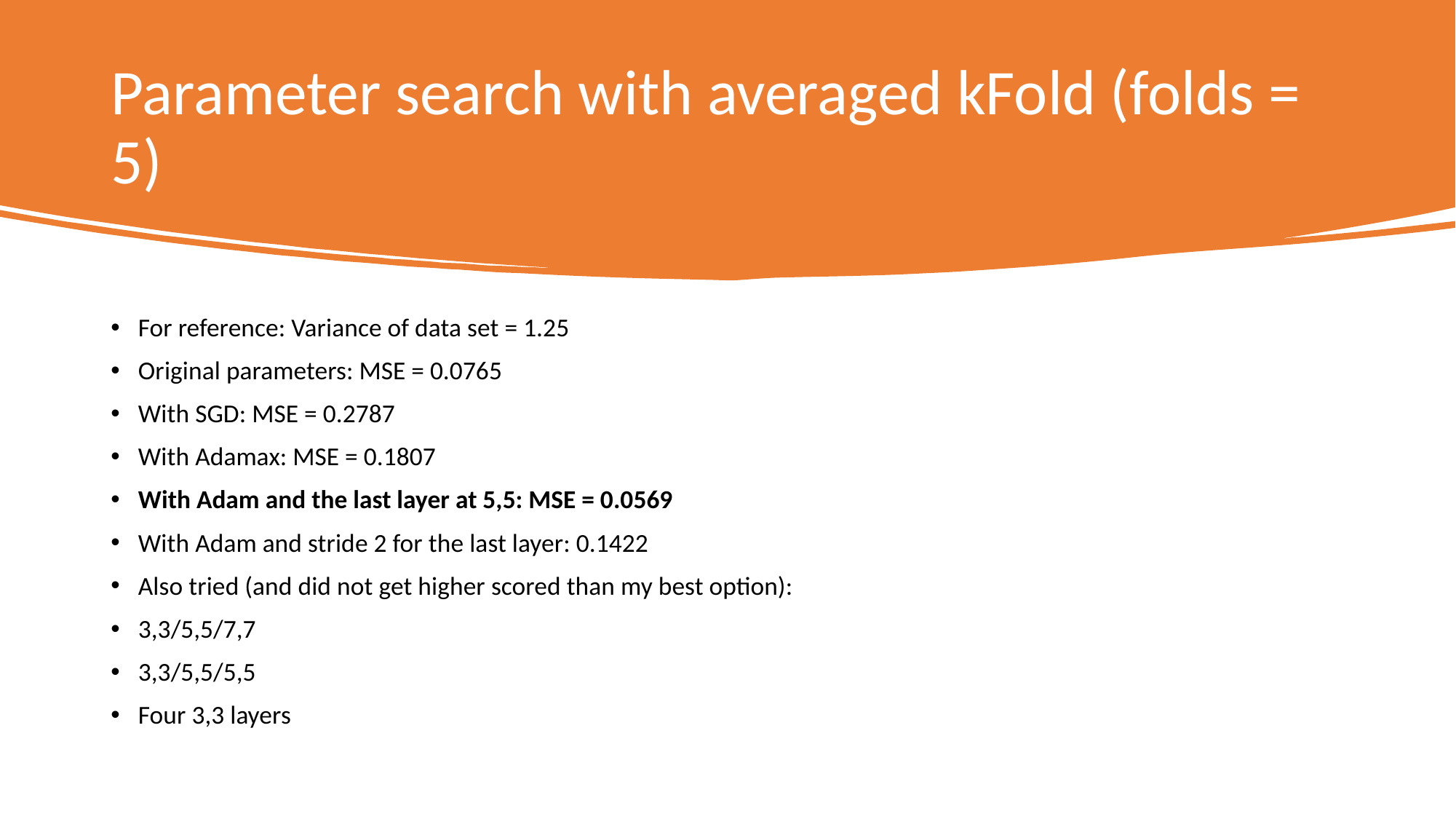

# Parameter search with averaged kFold (folds = 5)
For reference: Variance of data set = 1.25
Original parameters: MSE = 0.0765
With SGD: MSE = 0.2787
With Adamax: MSE = 0.1807
With Adam and the last layer at 5,5: MSE = 0.0569
With Adam and stride 2 for the last layer: 0.1422
Also tried (and did not get higher scored than my best option):
3,3/5,5/7,7
3,3/5,5/5,5
Four 3,3 layers